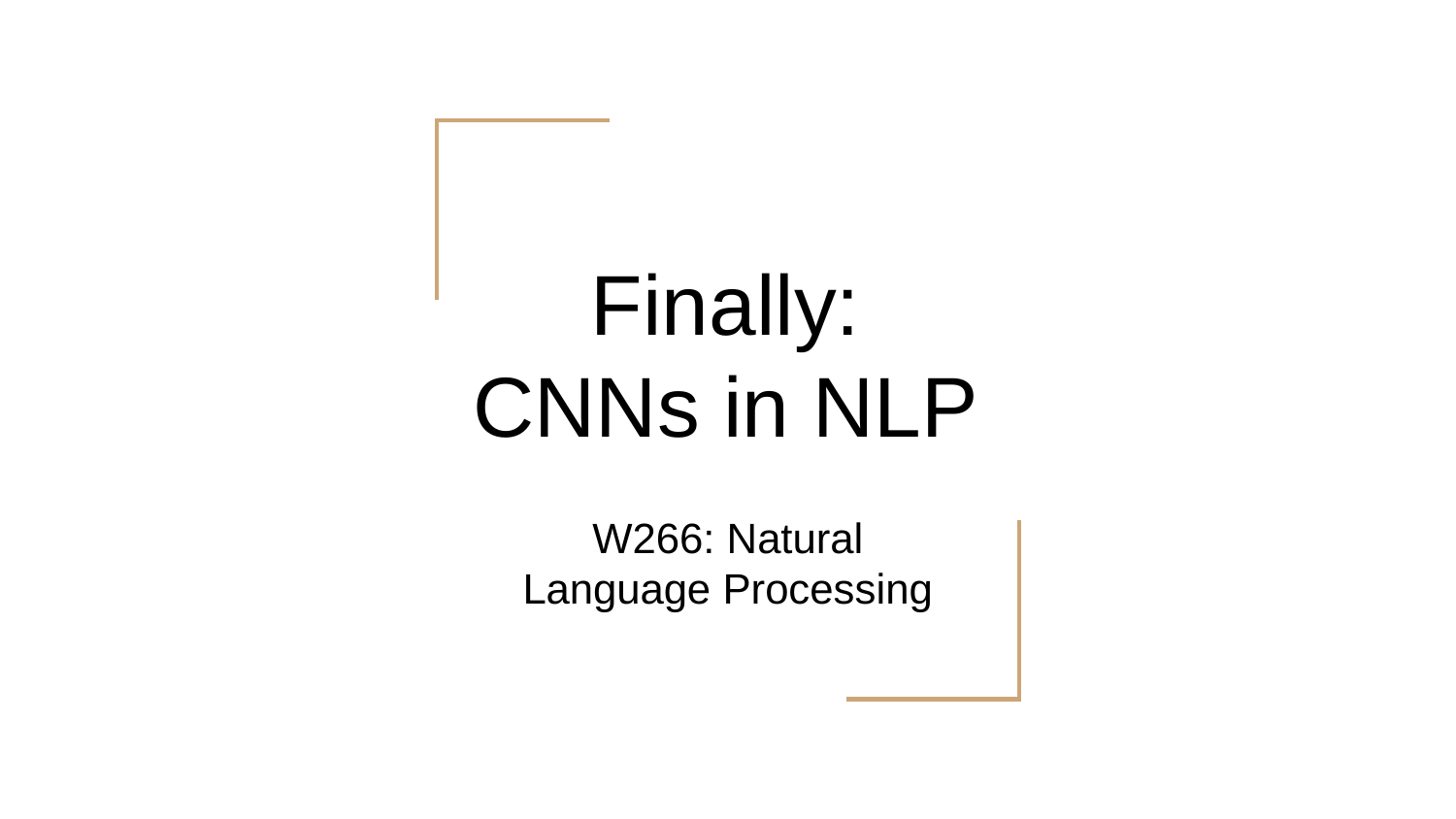

# Finally: CNNs in NLP
W266: Natural Language Processing